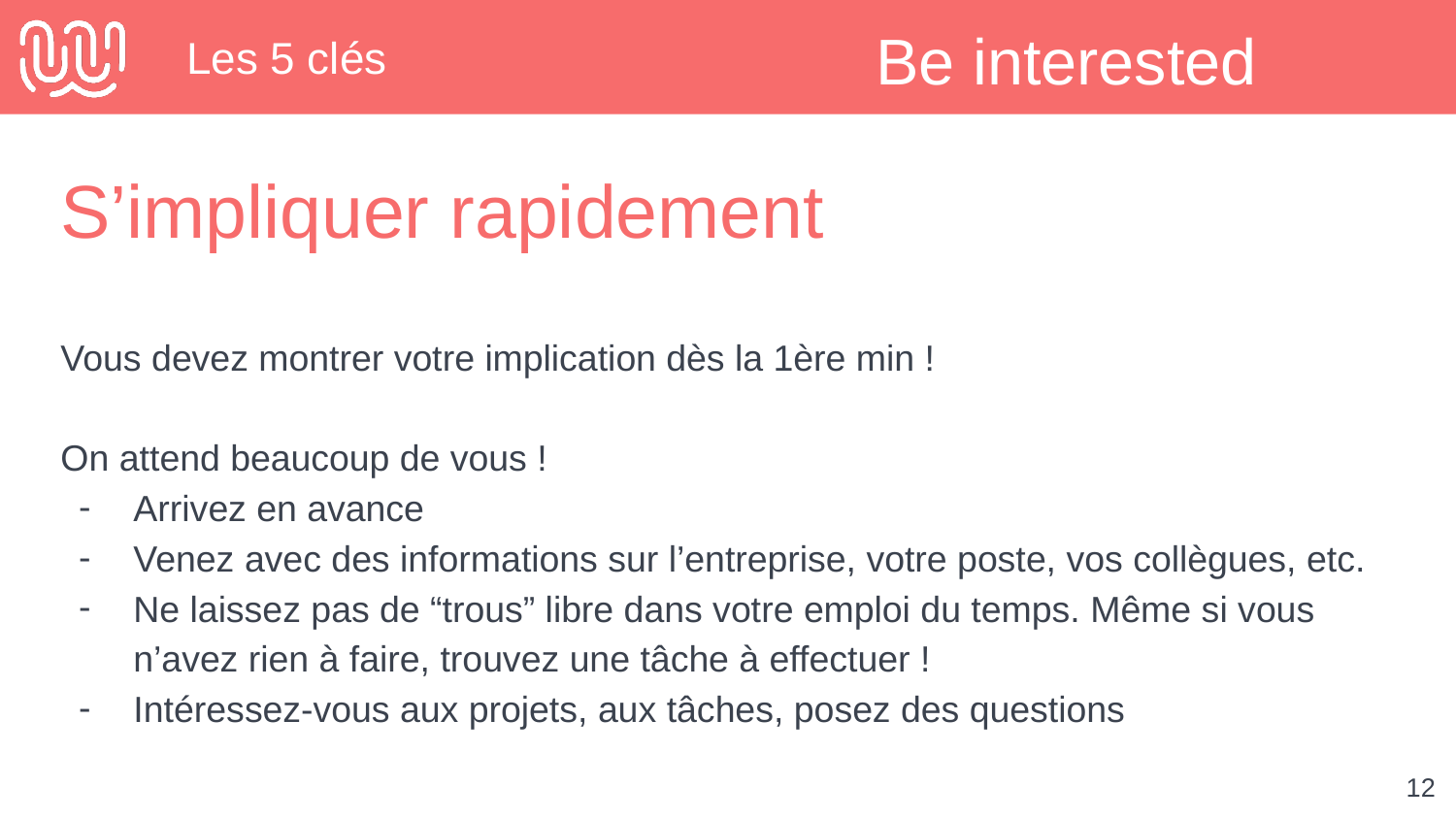

# Les 5 clés
Be interested
S’impliquer rapidement
Vous devez montrer votre implication dès la 1ère min !

On attend beaucoup de vous !
Arrivez en avance
Venez avec des informations sur l’entreprise, votre poste, vos collègues, etc.
Ne laissez pas de “trous” libre dans votre emploi du temps. Même si vous n’avez rien à faire, trouvez une tâche à effectuer !
Intéressez-vous aux projets, aux tâches, posez des questions
12